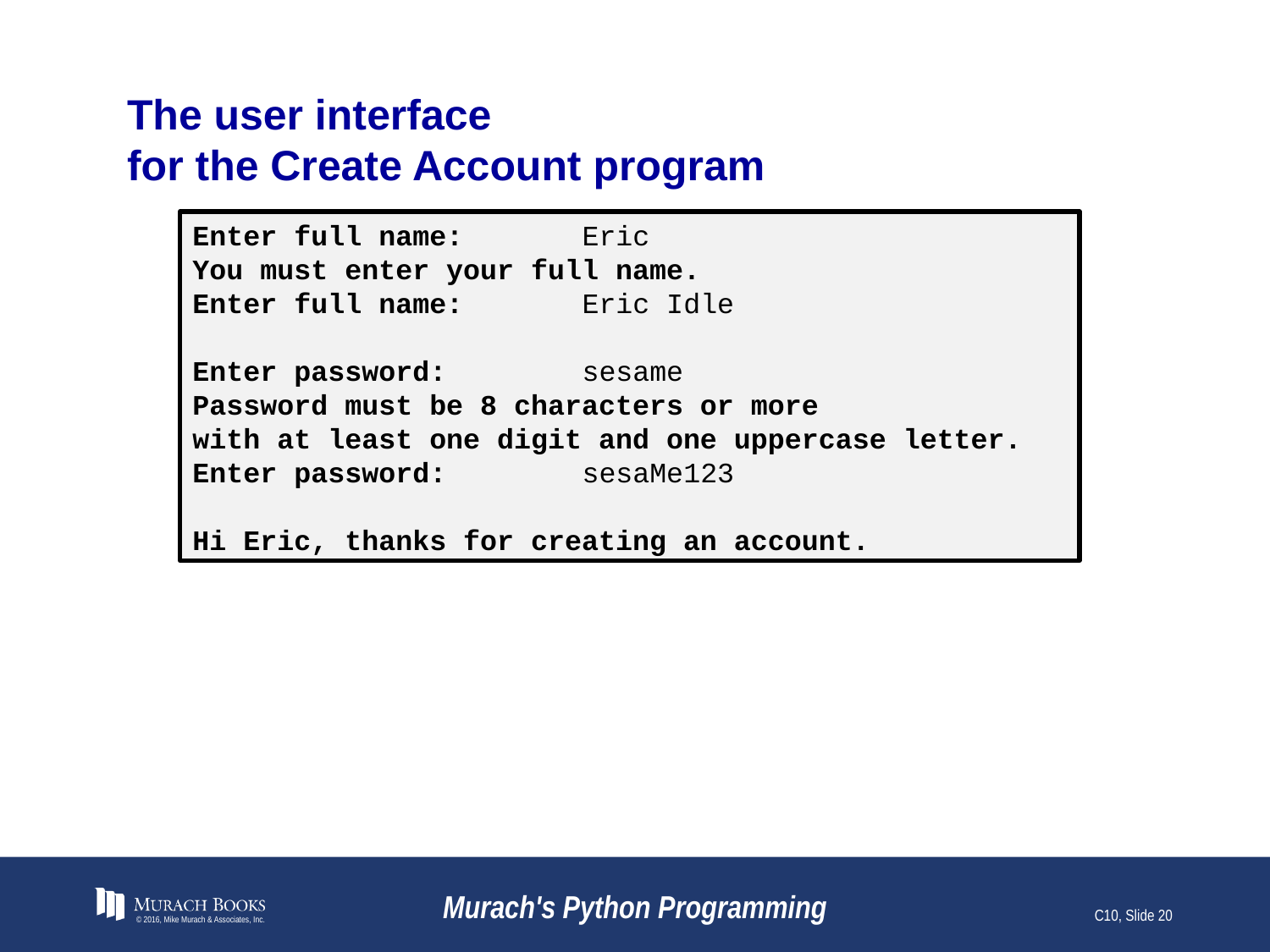

# The user interface for the Create Account program
Enter full name:       Eric
You must enter your full name.
Enter full name:       Eric Idle

Enter password:        sesame
Password must be 8 characters or more
with at least one digit and one uppercase letter.
Enter password:        sesaMe123

Hi Eric, thanks for creating an account.

© 2016, Mike Murach & Associates, Inc.
Murach's Python Programming

C10, Slide 20